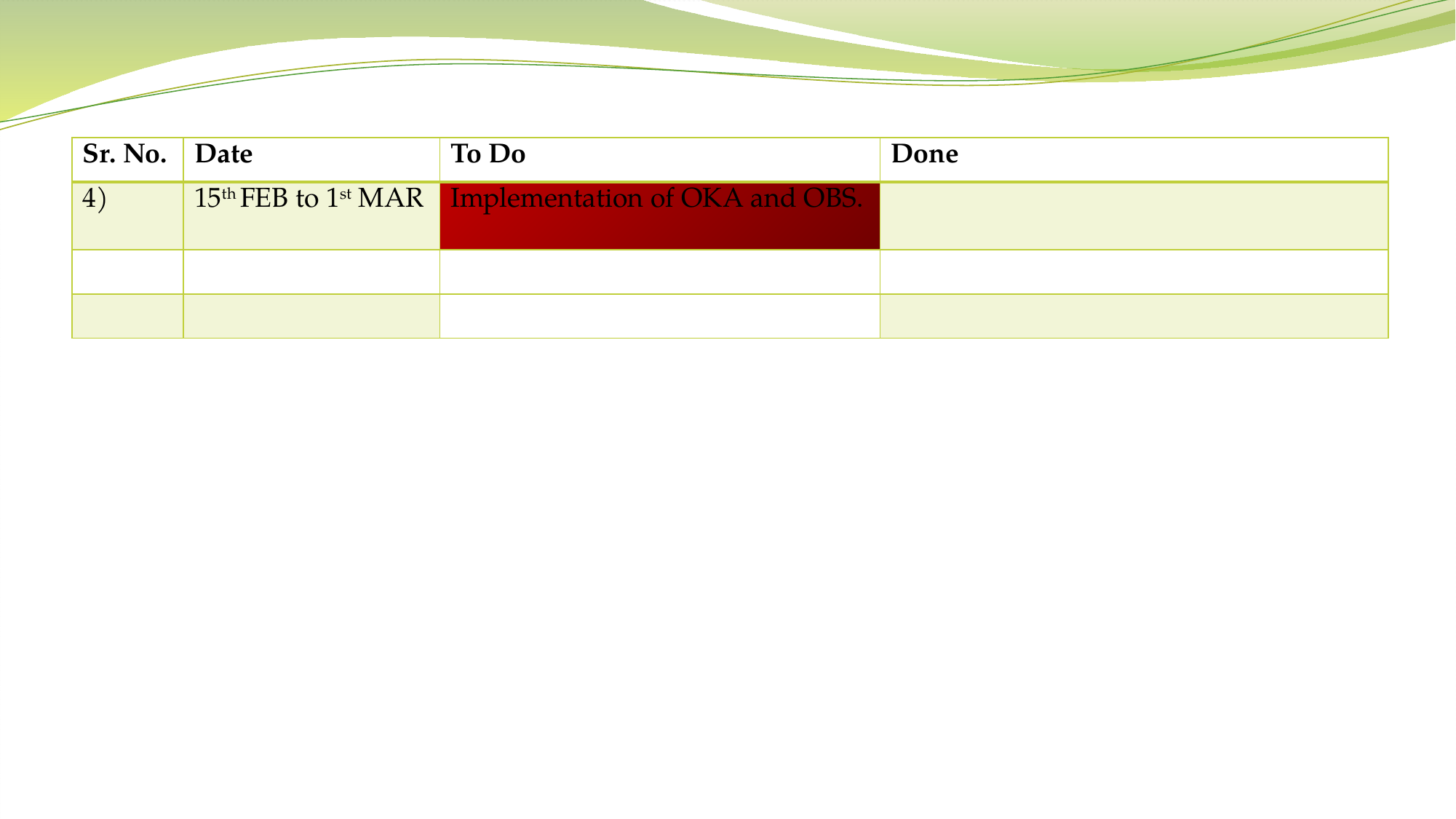

| Sr. No. | Date | To Do | Done |
| --- | --- | --- | --- |
| 4) | 15th FEB to 1st MAR | Implementation of OKA and OBS. |  |
|  |  |  |  |
|  |  |  |  |